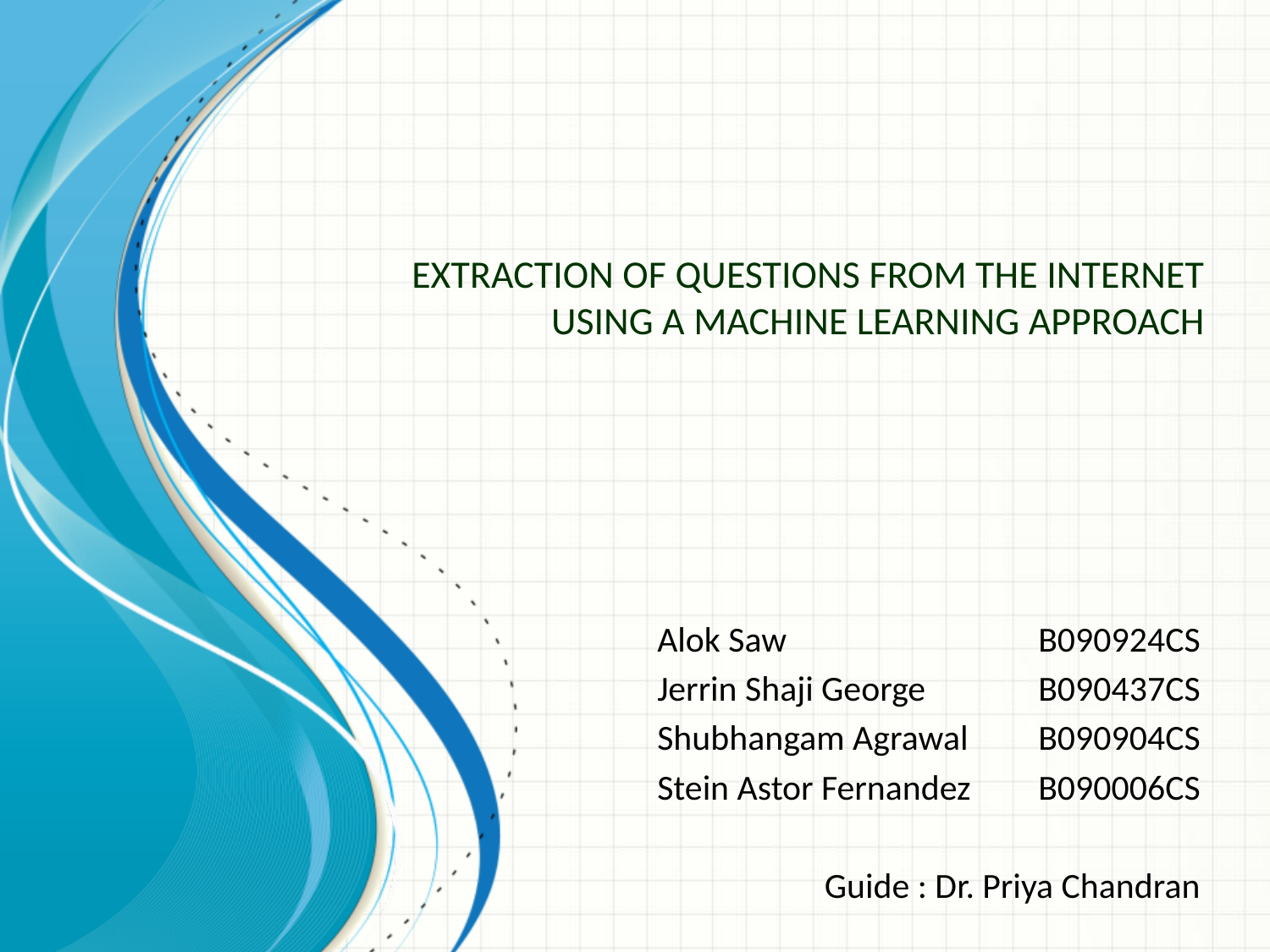

# Extraction of questions from the Internet using a Machine Learning approach

Alok Saw		B090924CS
Jerrin Shaji George	B090437CS
Shubhangam Agrawal	B090904CS
Stein Astor Fernandez	B090006CS

Guide : Dr. Priya Chandran